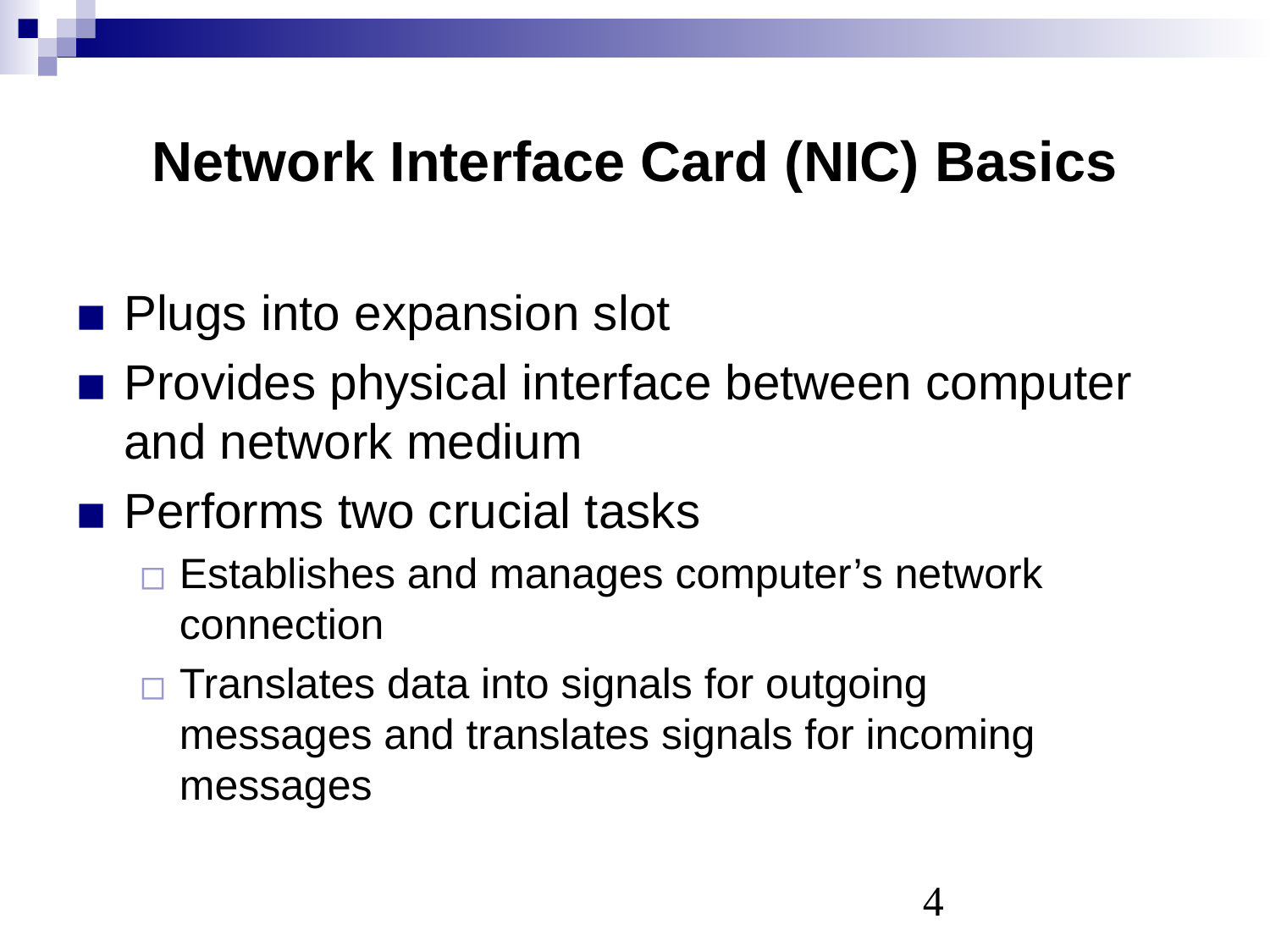

# Network Interface Card (NIC) Basics
Plugs into expansion slot
Provides physical interface between computer and network medium
Performs two crucial tasks
Establishes and manages computer’s network connection
Translates data into signals for outgoing
messages and translates signals for incoming messages
4